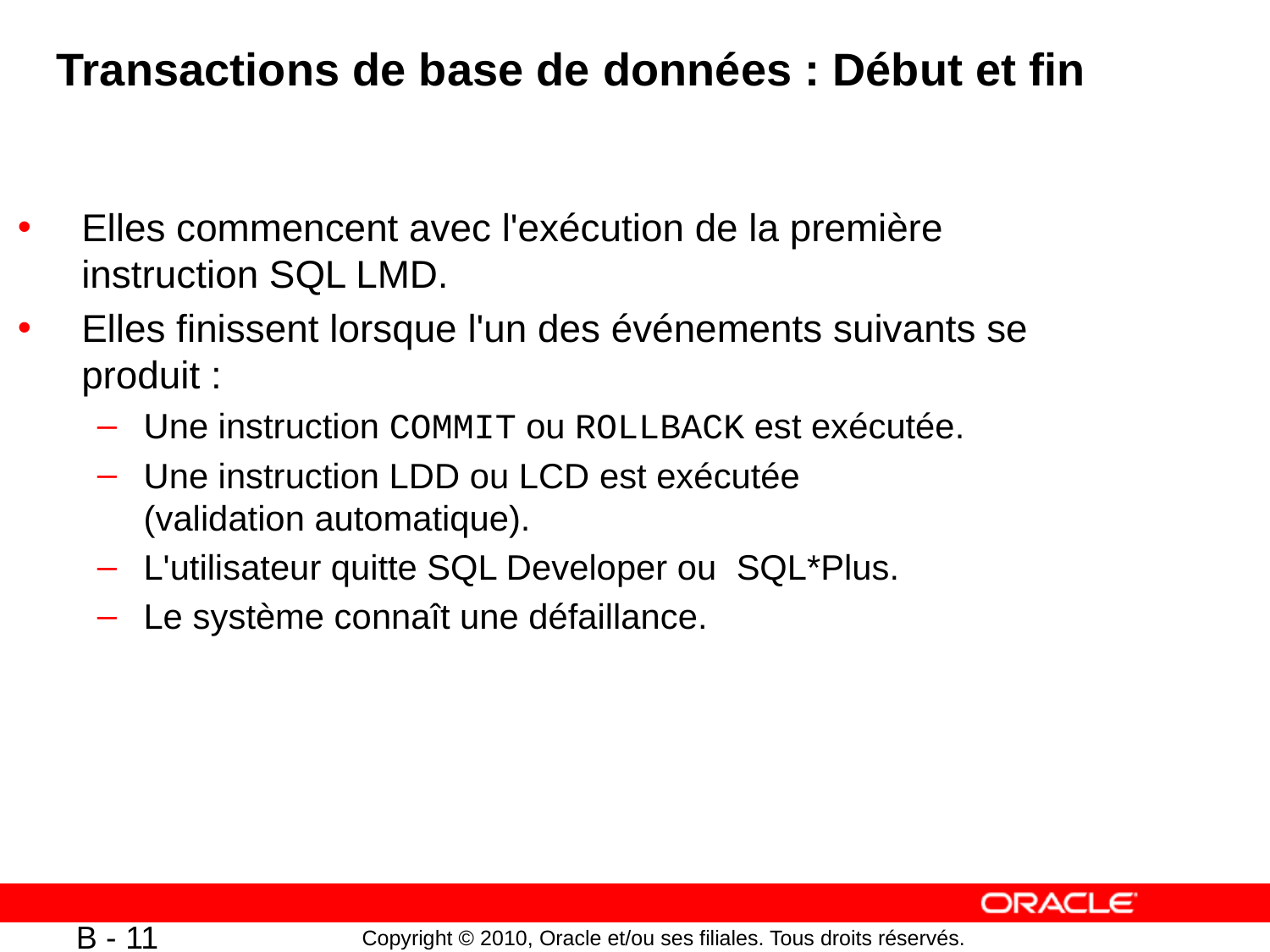

Transactions de base de données : Début et fin
Elles commencent avec l'exécution de la première instruction SQL LMD.
Elles finissent lorsque l'un des événements suivants se produit :
Une instruction COMMIT ou ROLLBACK est exécutée.
Une instruction LDD ou LCD est exécutée (validation automatique).
L'utilisateur quitte SQL Developer ou  SQL*Plus.
Le système connaît une défaillance.